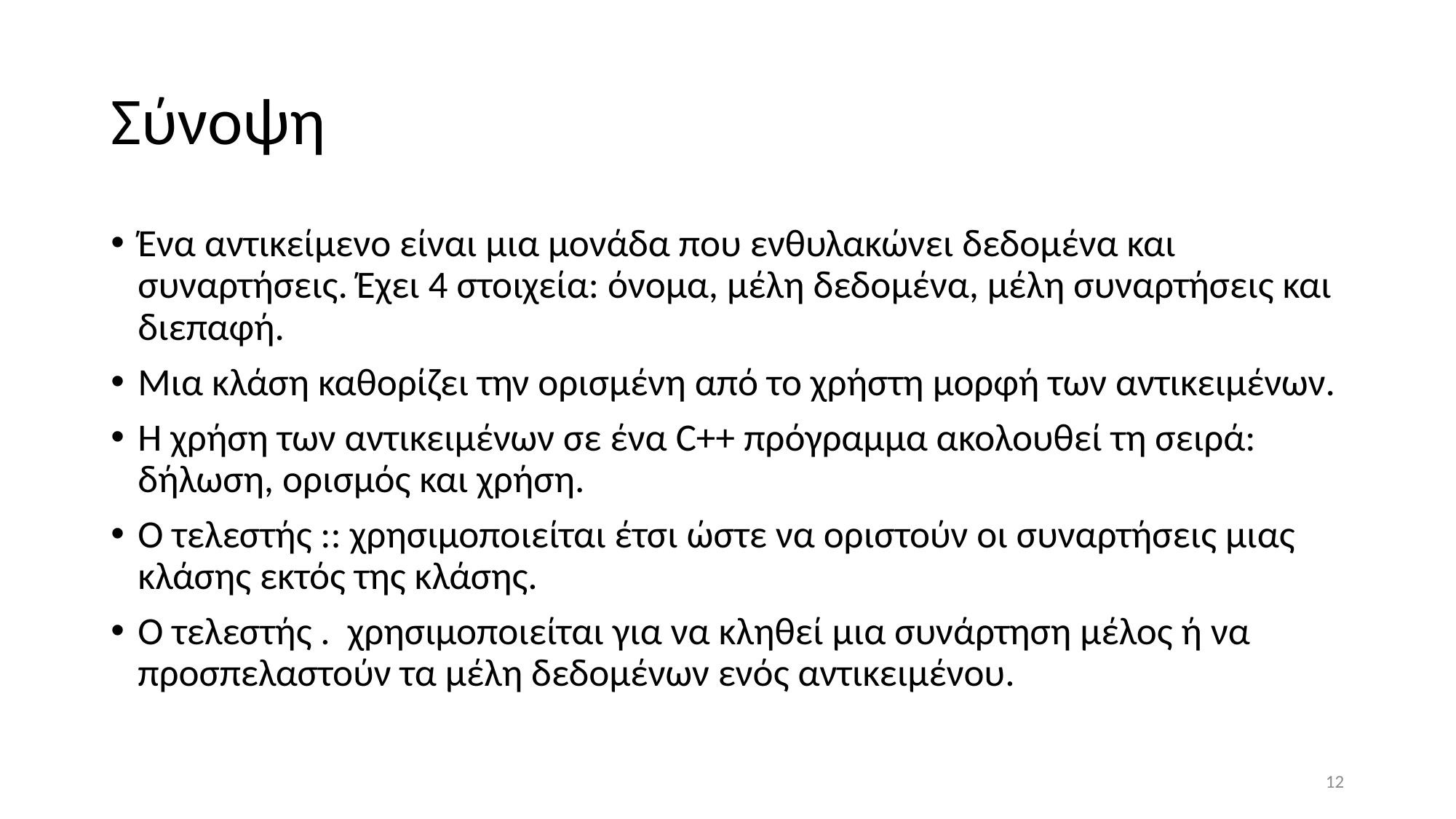

# Σύνοψη
Ένα αντικείμενο είναι μια μονάδα που ενθυλακώνει δεδομένα και συναρτήσεις. Έχει 4 στοιχεία: όνομα, μέλη δεδομένα, μέλη συναρτήσεις και διεπαφή.
Μια κλάση καθορίζει την ορισμένη από το χρήστη μορφή των αντικειμένων.
Η χρήση των αντικειμένων σε ένα C++ πρόγραμμα ακολουθεί τη σειρά: δήλωση, ορισμός και χρήση.
Ο τελεστής :: χρησιμοποιείται έτσι ώστε να οριστούν οι συναρτήσεις μιας κλάσης εκτός της κλάσης.
Ο τελεστής .  χρησιμοποιείται για να κληθεί μια συνάρτηση μέλος ή να προσπελαστούν τα μέλη δεδομένων ενός αντικειμένου.
12